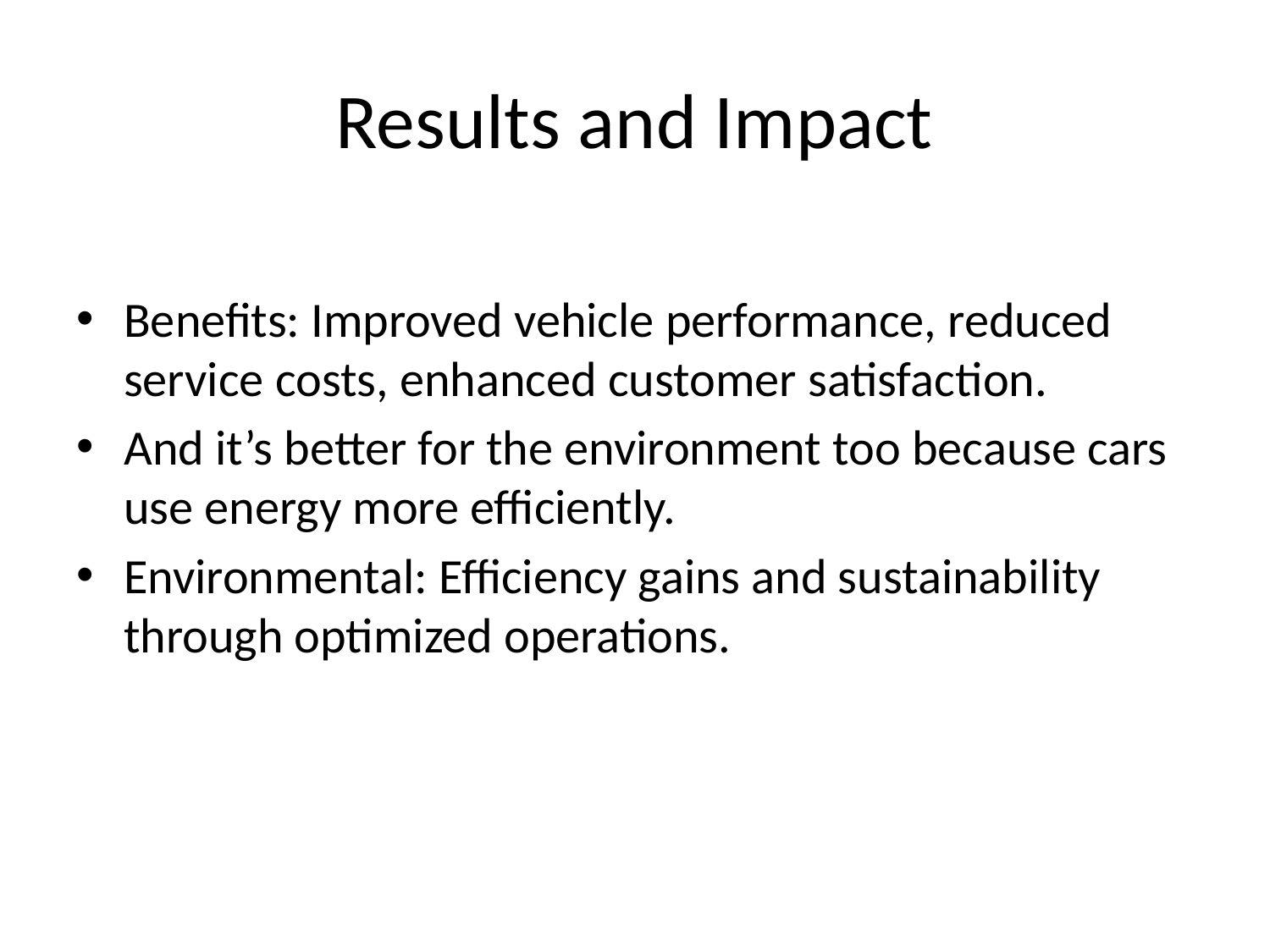

# Results and Impact

Benefits: Improved vehicle performance, reduced service costs, enhanced customer satisfaction.
And it’s better for the environment too because cars use energy more efficiently.
Environmental: Efficiency gains and sustainability through optimized operations.